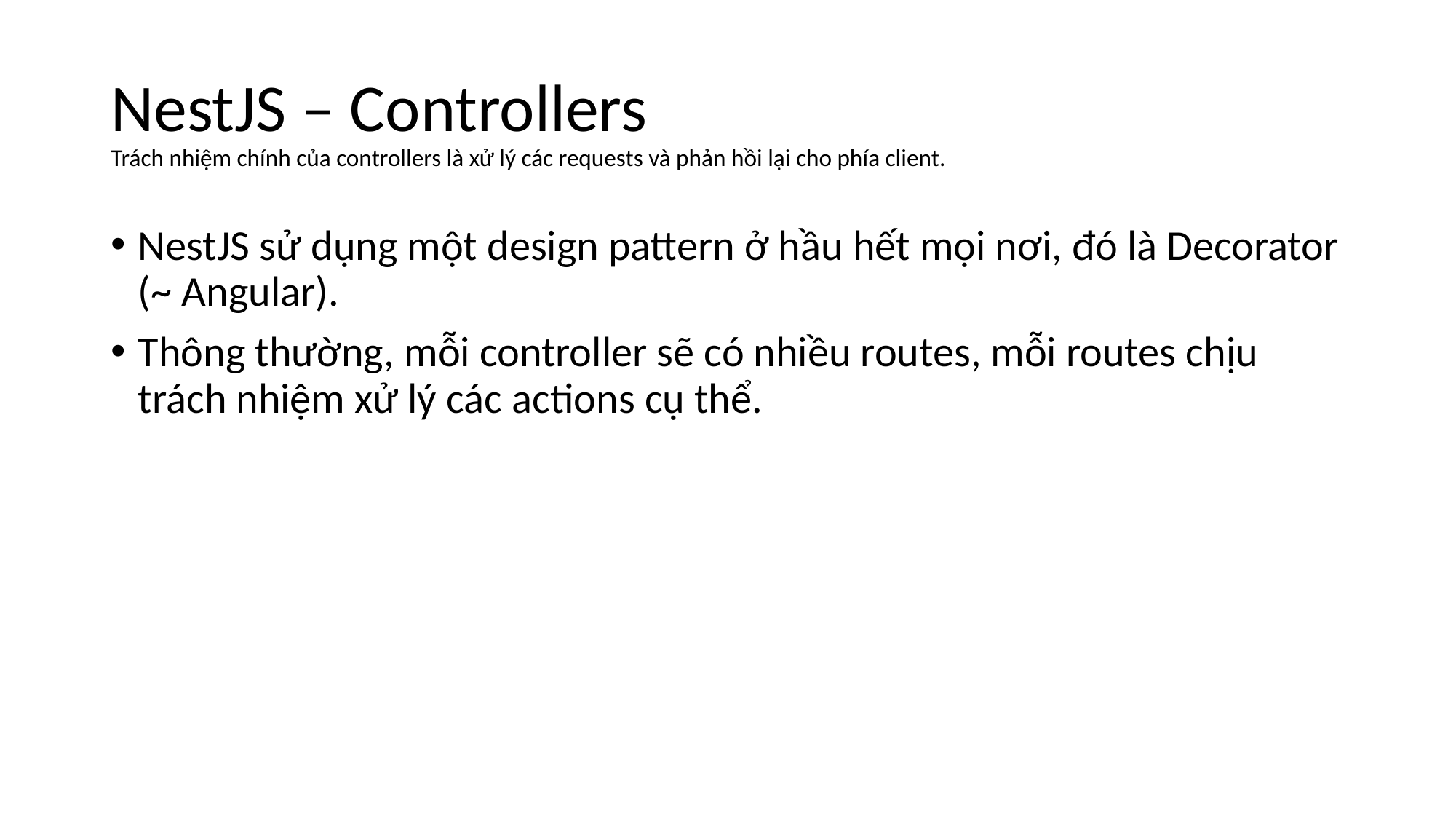

# NestJS – Controllers Trách nhiệm chính của controllers là xử lý các requests và phản hồi lại cho phía client.
NestJS sử dụng một design pattern ở hầu hết mọi nơi, đó là Decorator (~ Angular).
Thông thường, mỗi controller sẽ có nhiều routes, mỗi routes chịu trách nhiệm xử lý các actions cụ thể.